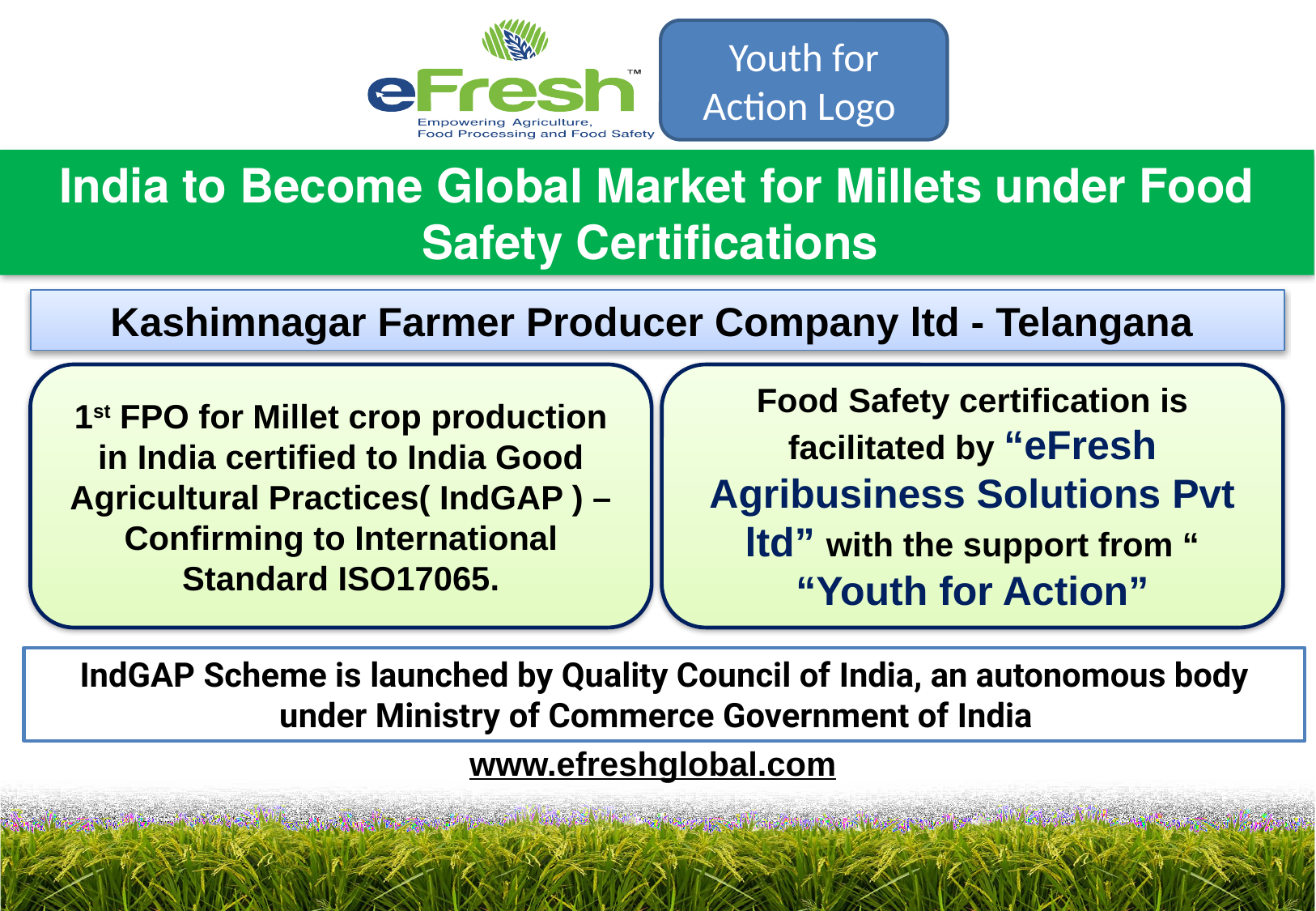

Youth for Action Logo
India to Become Global Market for Millets under Food Safety Certifications
Kashimnagar Farmer Producer Company ltd - Telangana
1st FPO for Millet crop production in India certified to India Good Agricultural Practices( IndGAP ) – Confirming to International Standard ISO17065.
Food Safety certification is facilitated by “eFresh Agribusiness Solutions Pvt ltd” with the support from “
“Youth for Action”
IndGAP Scheme is launched by Quality Council of India, an autonomous body under Ministry of Commerce Government of India
www.efreshglobal.com